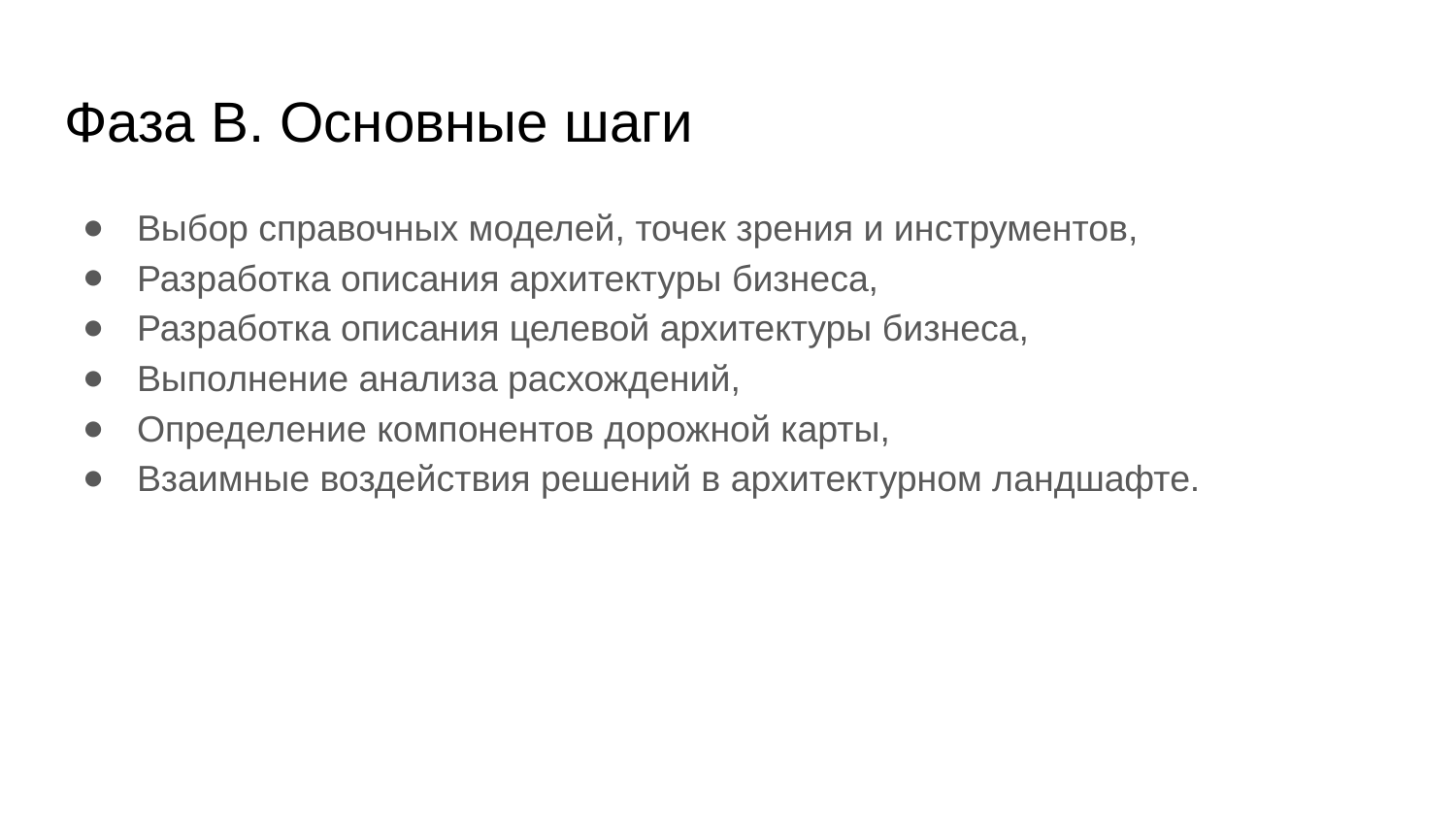

# Фаза B. Основные шаги
Выбор справочных моделей, точек зрения и инструментов,
Разработка описания архитектуры бизнеса,
Разработка описания целевой архитектуры бизнеса,
Выполнение анализа расхождений,
Определение компонентов дорожной карты,
Взаимные воздействия решений в архитектурном ландшафте.